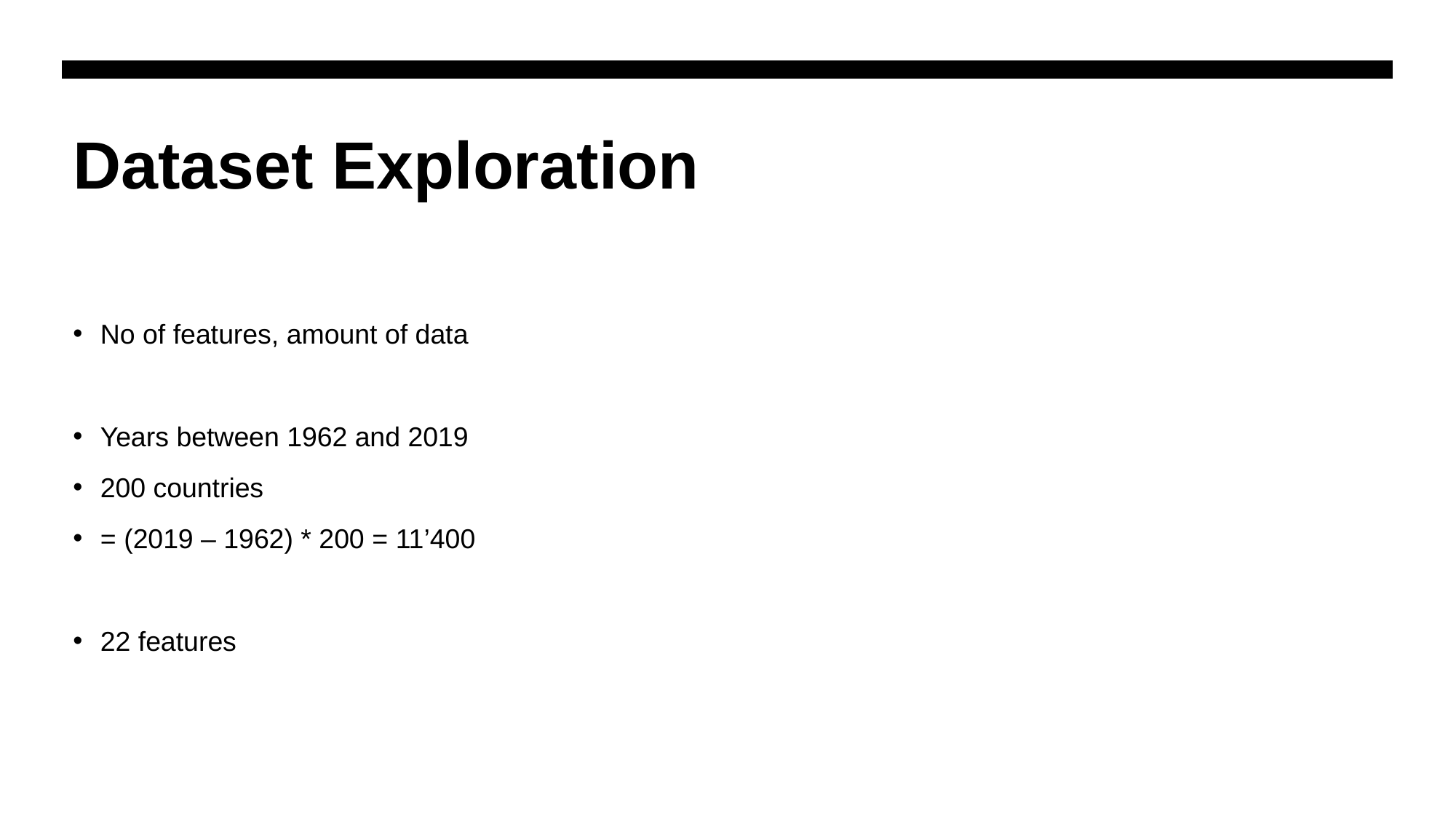

# Dataset Exploration
No of features, amount of data

Years between 1962 and 2019
200 countries
= (2019 – 1962) * 200 = 11’400

22 features